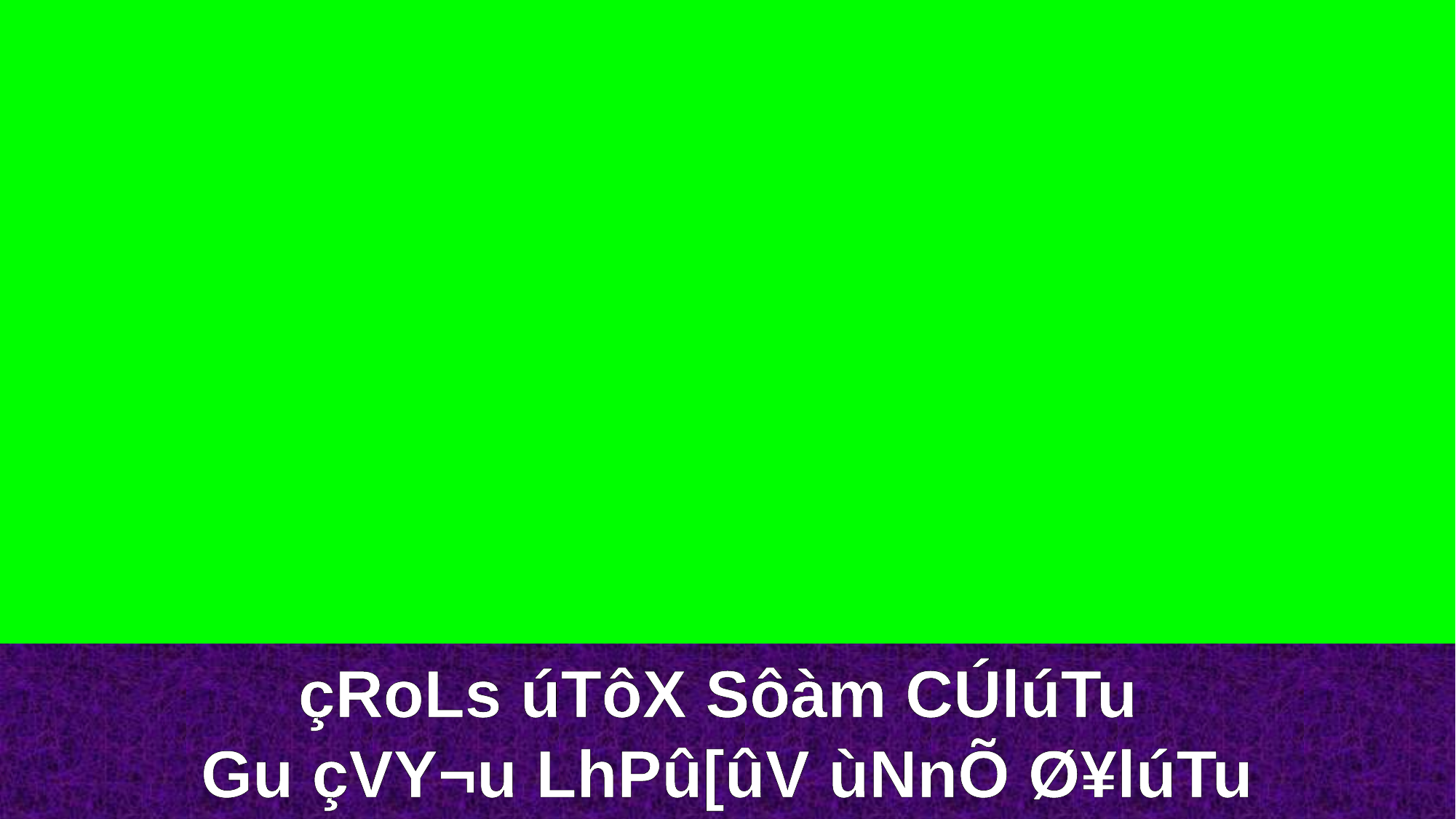

çRoLs úTôX Sôàm CÚlúTu
Gu çVY¬u LhPû[ûV ùNnÕ Ø¥lúTu